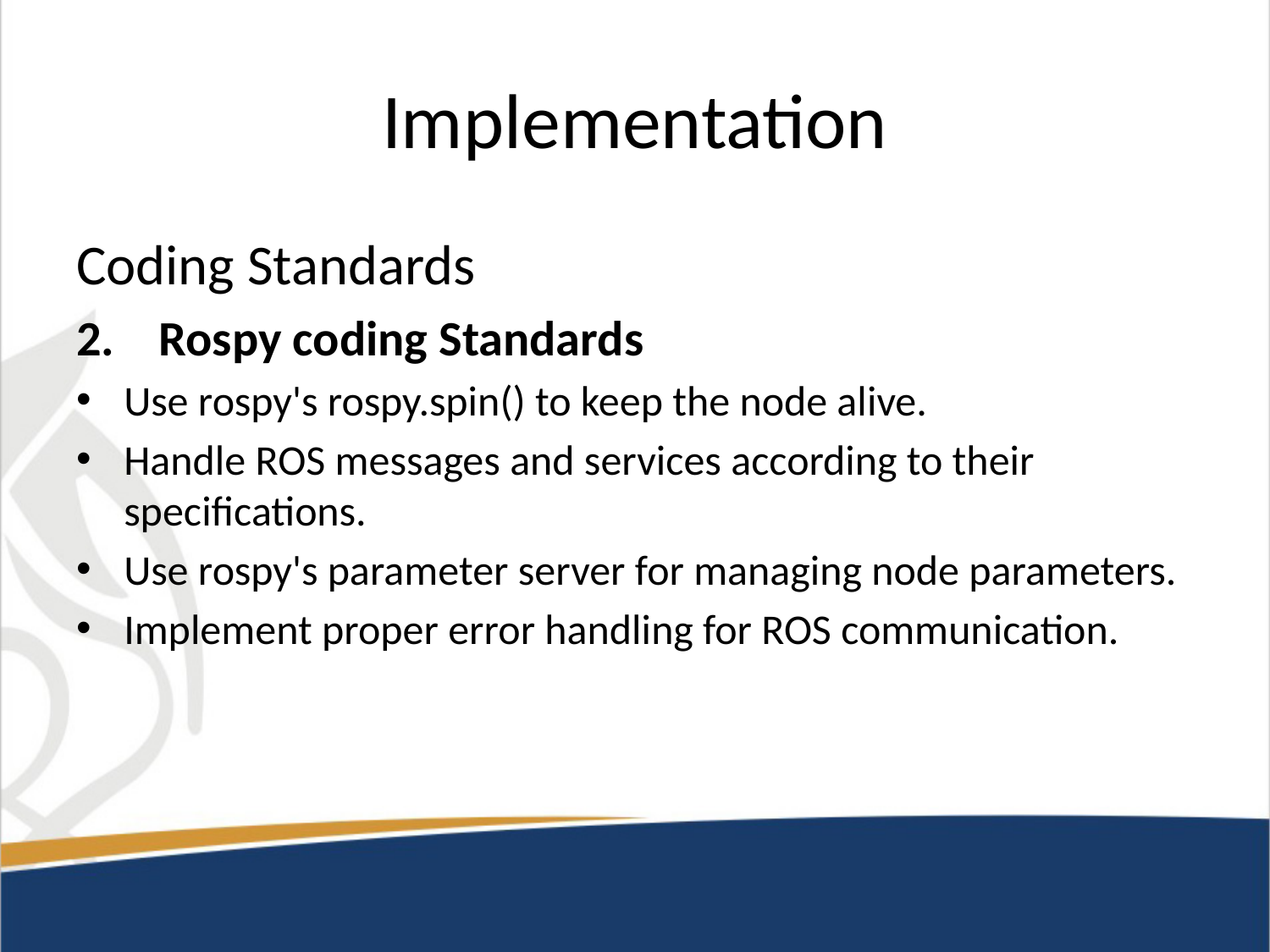

# Implementation
Coding Standards
2.    Rospy coding Standards
Use rospy's rospy.spin() to keep the node alive.
Handle ROS messages and services according to their specifications.
Use rospy's parameter server for managing node parameters.
Implement proper error handling for ROS communication.